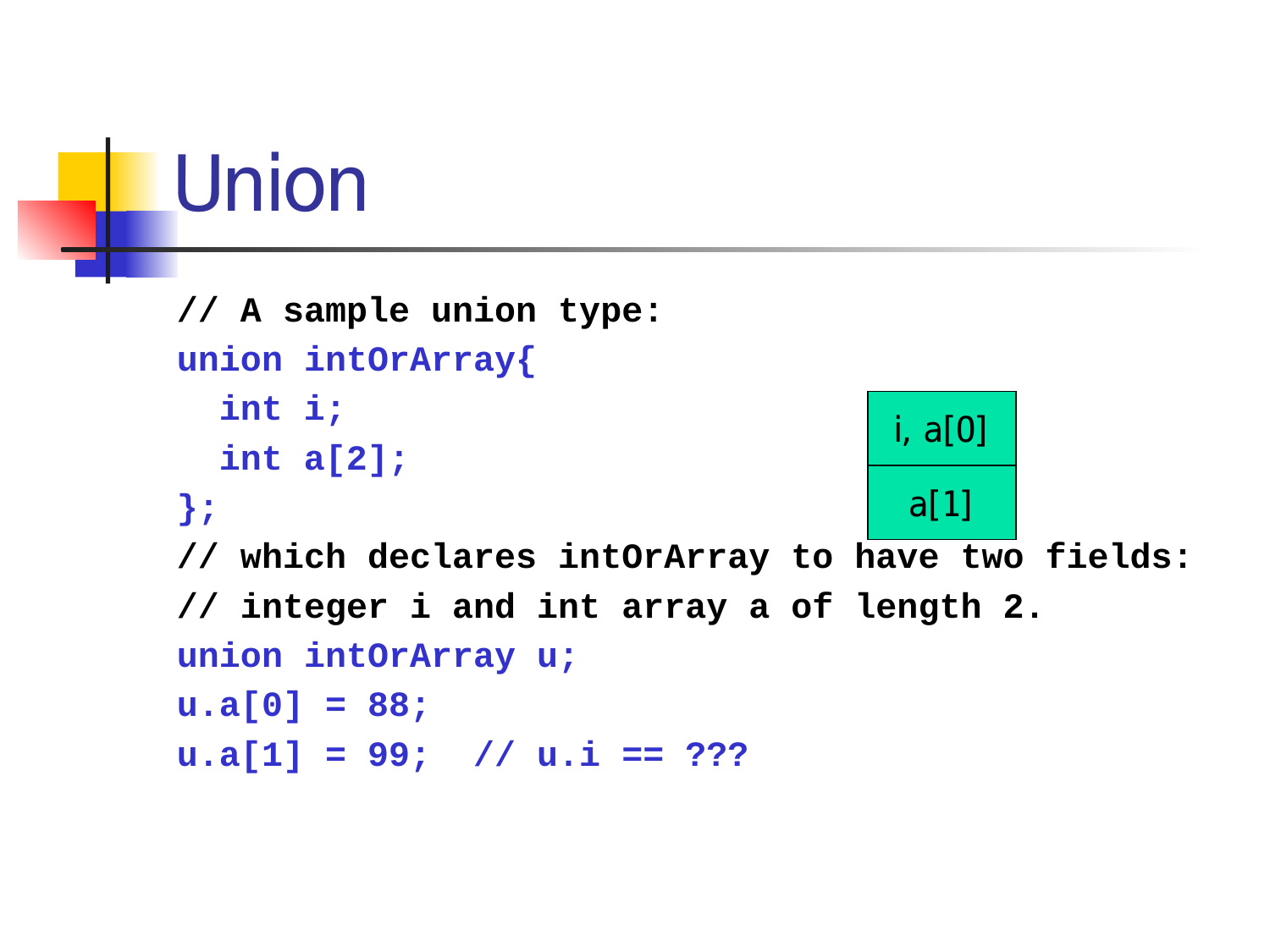

# Union
// A sample union type:
union intOrArray{
  int i;
  int a[2];
};
// which declares intOrArray to have two fields:
// integer i and int array a of length 2.
union intOrArray u;
u.a[0] = 88;
u.a[1] = 99;  // u.i == ???
i, a[0]
a[1]